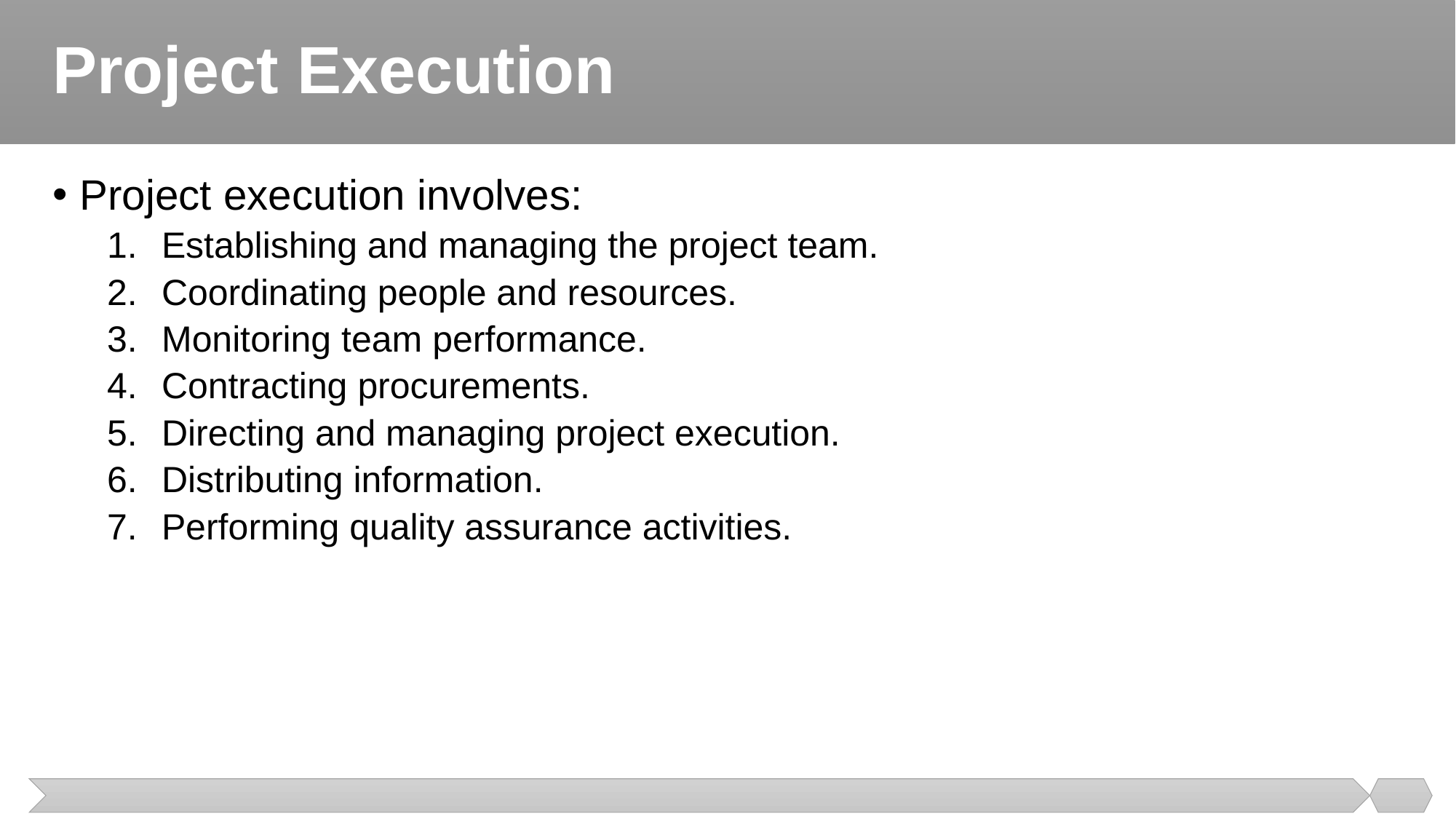

# Project Execution
Project execution involves:
Establishing and managing the project team.
Coordinating people and resources.
Monitoring team performance.
Contracting procurements.
Directing and managing project execution.
Distributing information.
Performing quality assurance activities.